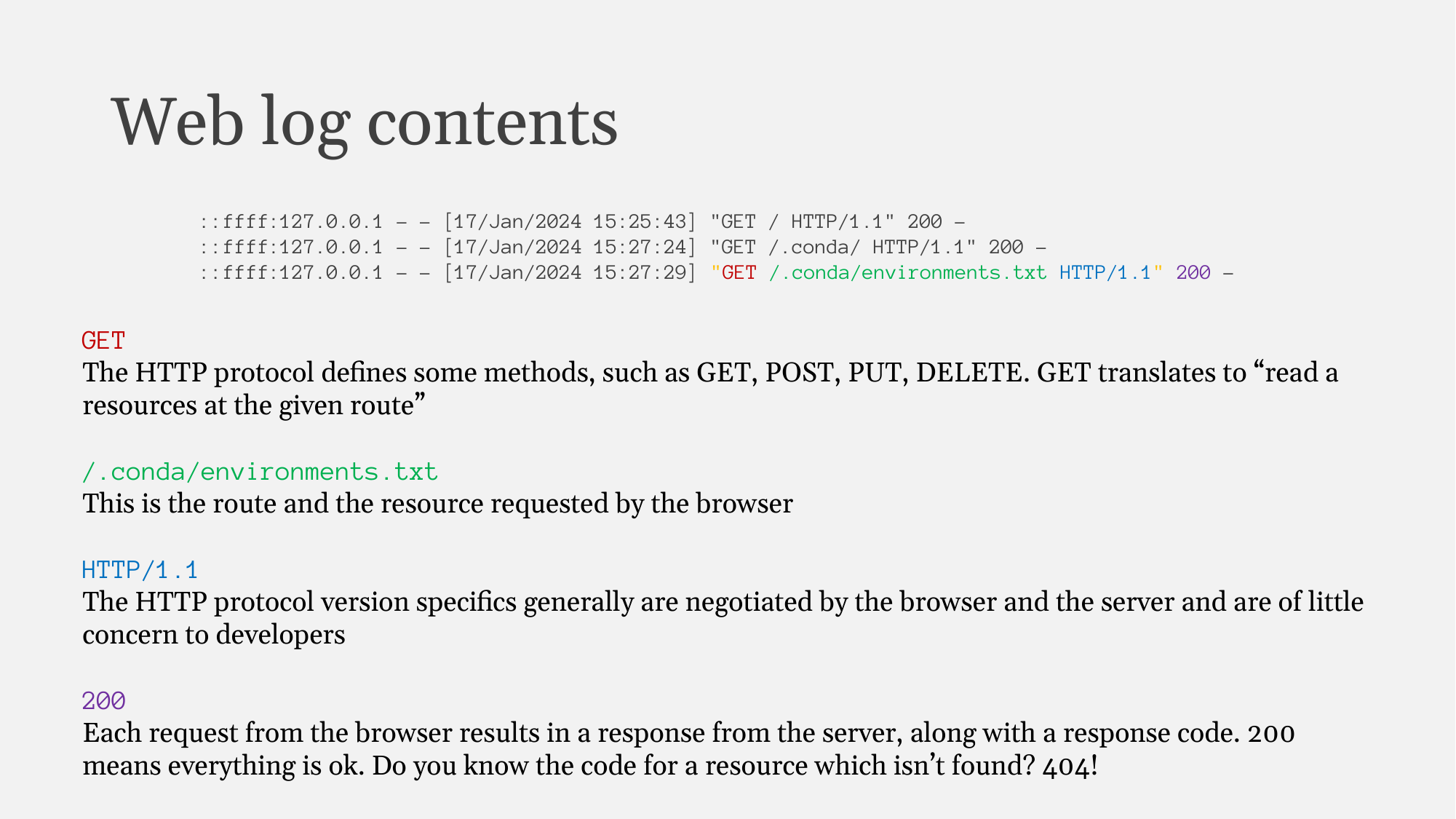

# Web log contents
::ffff:127.0.0.1 - - [17/Jan/2024 15:25:43] "GET / HTTP/1.1" 200 -
::ffff:127.0.0.1 - - [17/Jan/2024 15:27:24] "GET /.conda/ HTTP/1.1" 200 -
::ffff:127.0.0.1 - - [17/Jan/2024 15:27:29] "GET /.conda/environments.txt HTTP/1.1" 200 -
GET
The HTTP protocol defines some methods, such as GET, POST, PUT, DELETE. GET translates to “read a resources at the given route”

/.conda/environments.txt
This is the route and the resource requested by the browser

HTTP/1.1
The HTTP protocol version specifics generally are negotiated by the browser and the server and are of little concern to developers

200
Each request from the browser results in a response from the server, along with a response code. 200 means everything is ok. Do you know the code for a resource which isn’t found? 404!